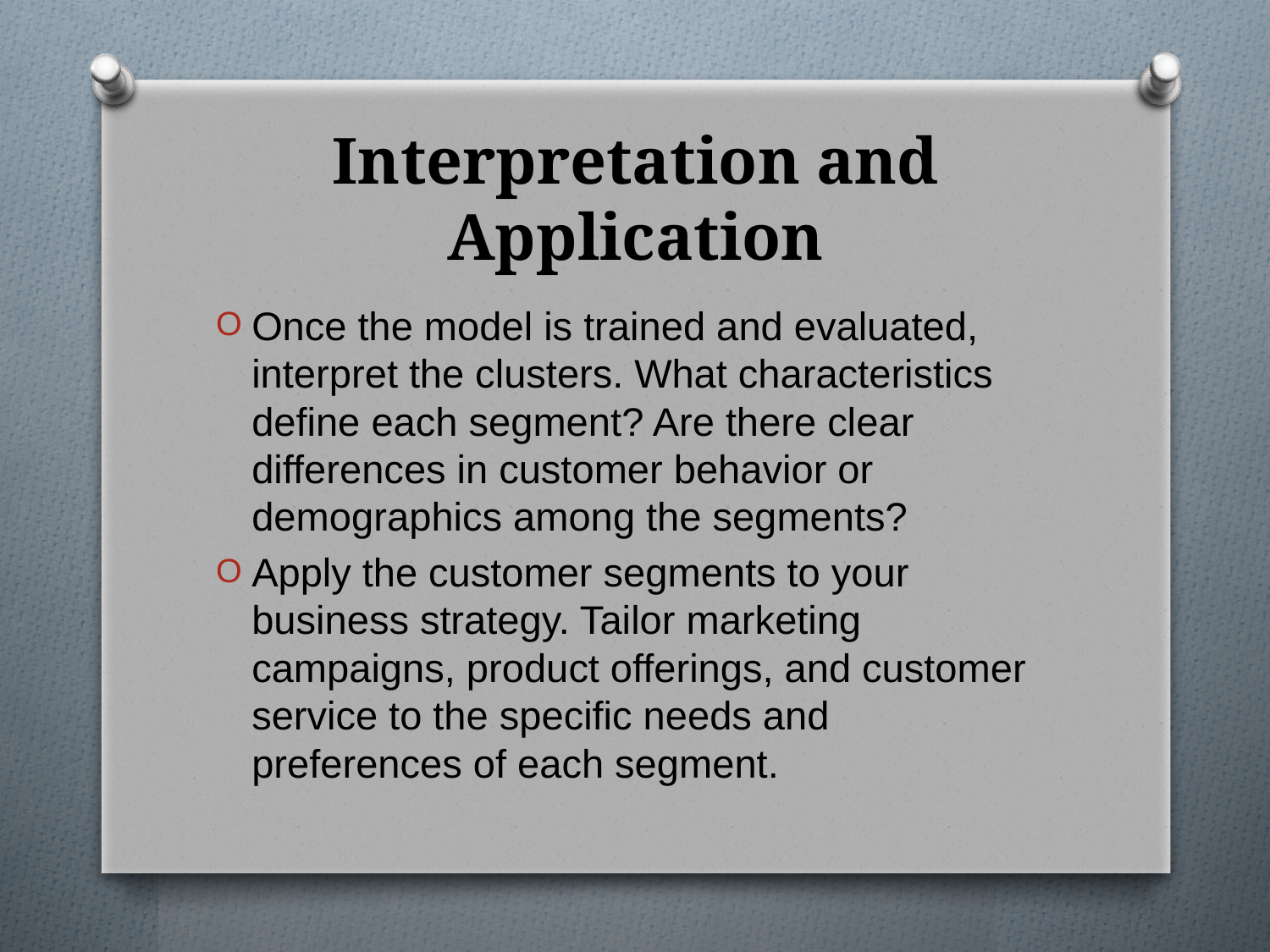

# Interpretation and Application
Once the model is trained and evaluated, interpret the clusters. What characteristics define each segment? Are there clear differences in customer behavior or demographics among the segments?
Apply the customer segments to your business strategy. Tailor marketing campaigns, product offerings, and customer service to the specific needs and preferences of each segment.